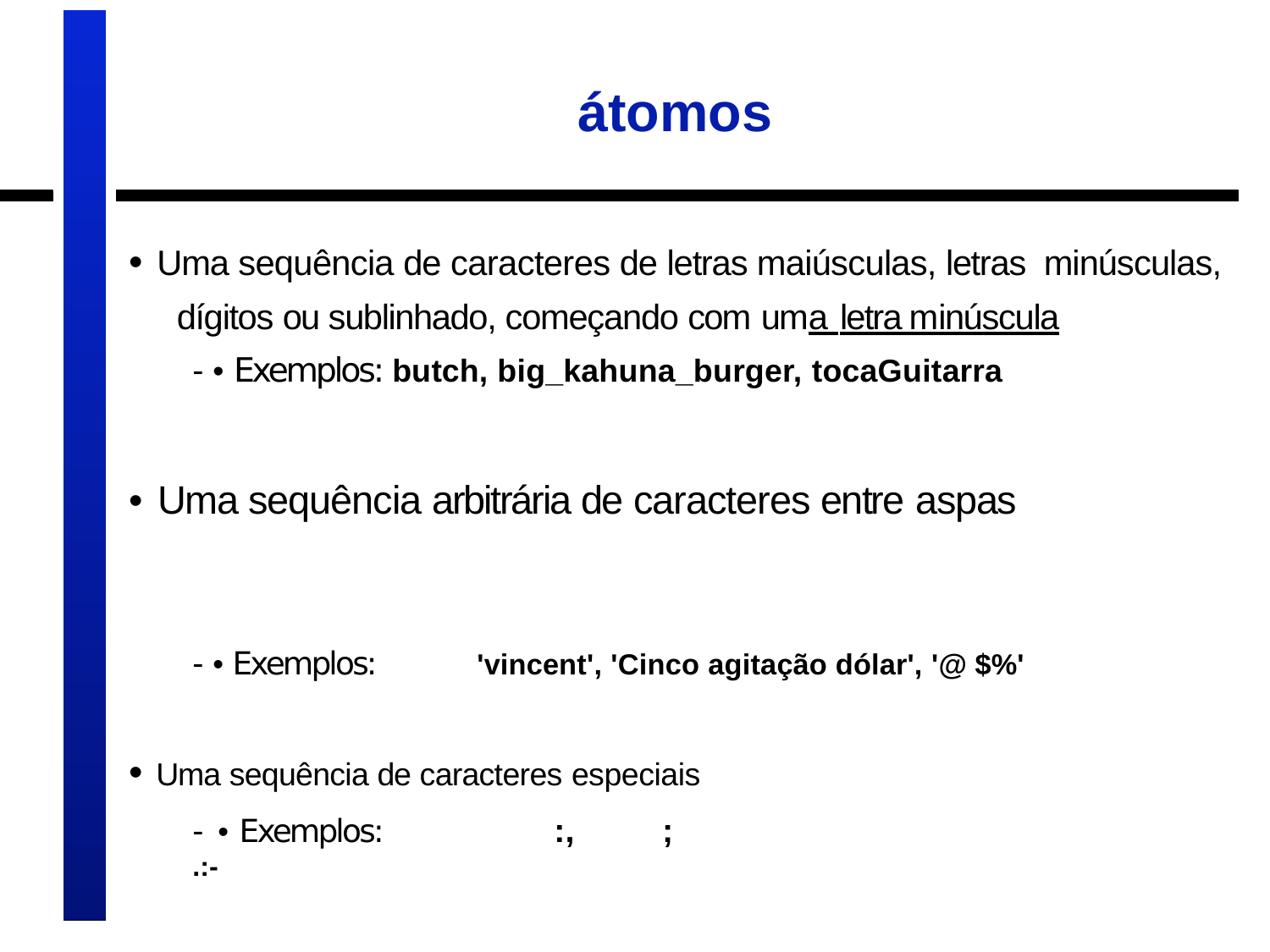

# átomos
• Uma sequência de caracteres de letras maiúsculas, letras  minúsculas, dígitos ou sublinhado, começando com uma letra minúscula
- • Exemplos: butch, big_kahuna_burger, tocaGuitarra

• Uma sequência arbitrária de caracteres entre aspas
- • Exemplos:
'vincent', 'Cinco agitação dólar', '@ $%'
• Uma sequência de caracteres especiais
- • Exemplos:	:,	;	.:-